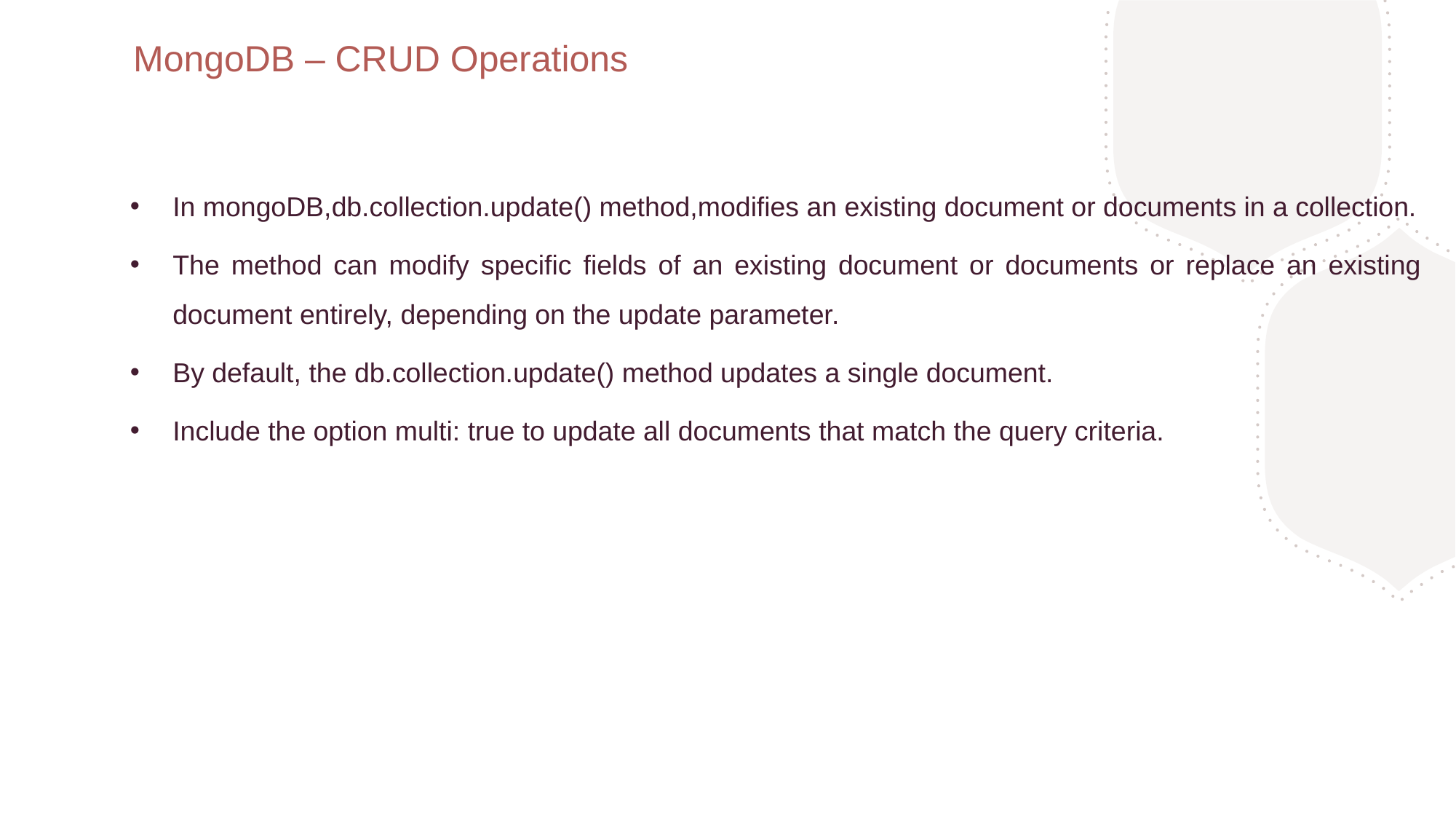

MongoDB – CRUD Operations
In mongoDB,db.collection.update() method,modifies an existing document or documents in a collection.
The method can modify specific fields of an existing document or documents or replace an existing document entirely, depending on the update parameter.
By default, the db.collection.update() method updates a single document.
Include the option multi: true to update all documents that match the query criteria.